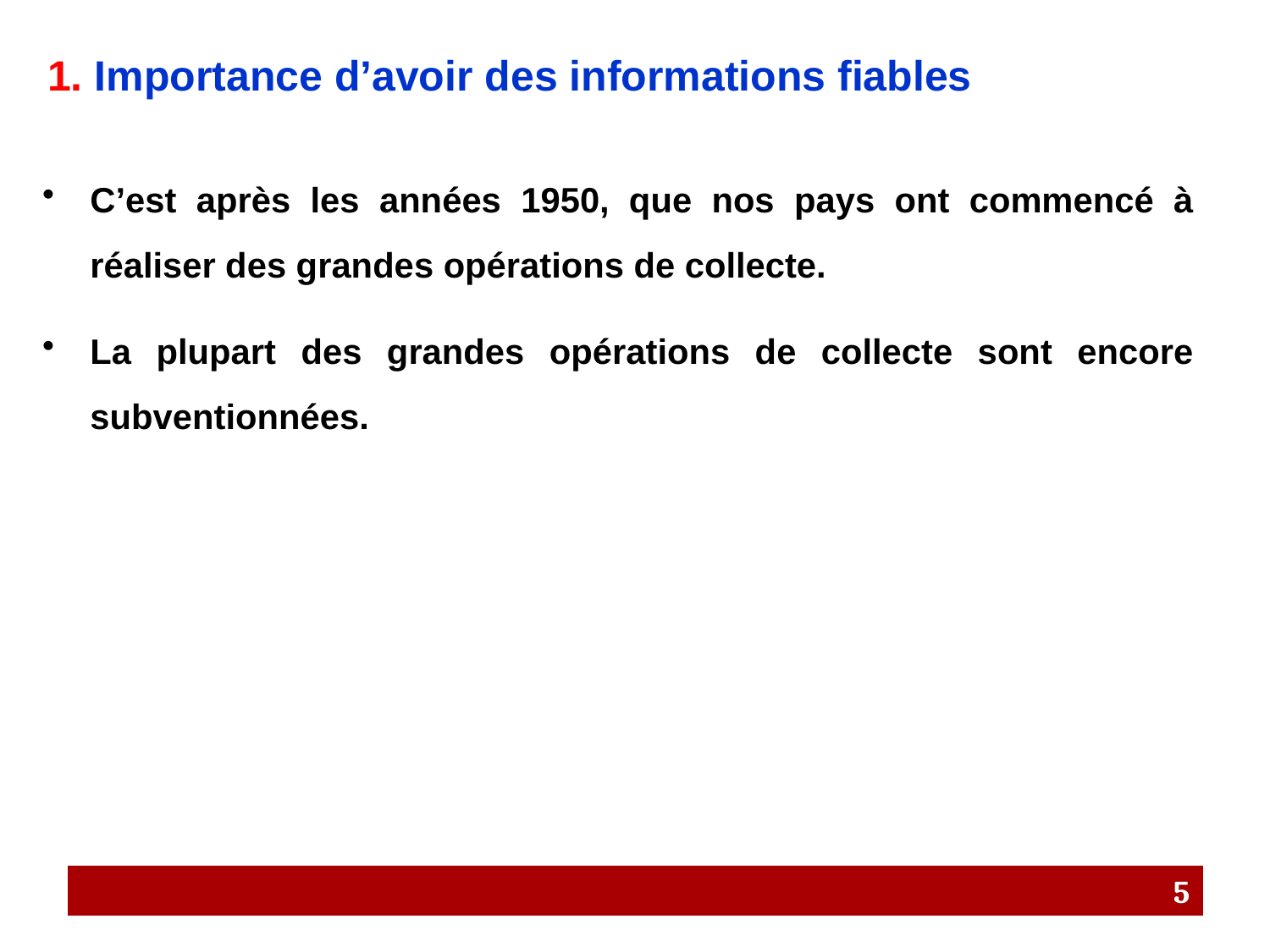

# 1. Importance d’avoir des informations fiables
C’est après les années 1950, que nos pays ont commencé à réaliser des grandes opérations de collecte.
La plupart des grandes opérations de collecte sont encore subventionnées.